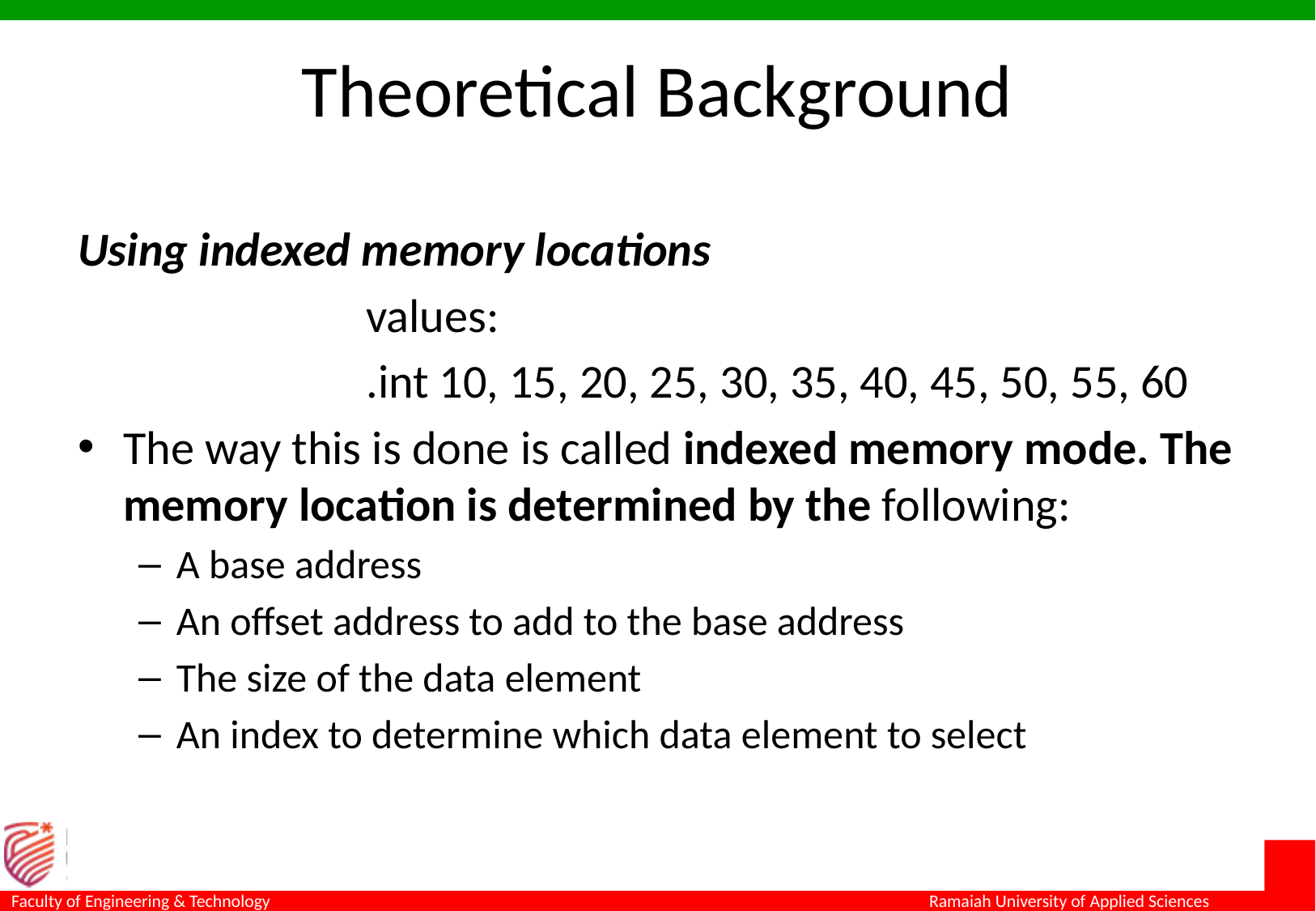

# Theoretical Background
Using indexed memory locations
			values:
			.int 10, 15, 20, 25, 30, 35, 40, 45, 50, 55, 60
The way this is done is called indexed memory mode. The memory location is determined by the following:
A base address
An offset address to add to the base address
The size of the data element
An index to determine which data element to select